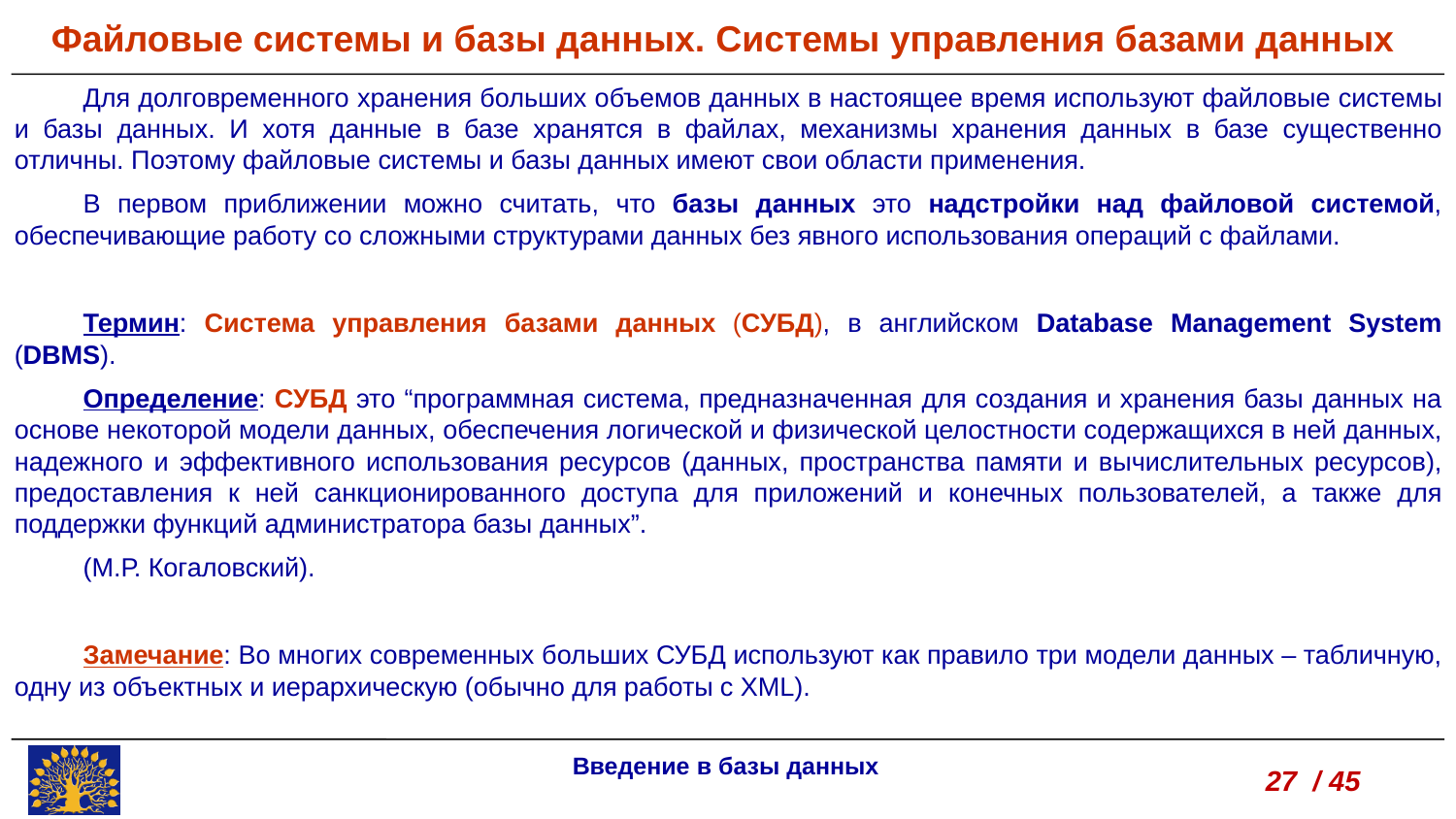

Файловые системы и базы данных. Системы управления базами данных
Для долговременного хранения больших объемов данных в настоящее время используют файловые системы и базы данных. И хотя данные в базе хранятся в файлах, механизмы хранения данных в базе существенно отличны. Поэтому файловые системы и базы данных имеют свои области применения.
В первом приближении можно считать, что базы данных это надстройки над файловой системой, обеспечивающие работу со сложными структурами данных без явного использования операций с файлами.

Термин: Система управления базами данных (СУБД), в английском Database Management System (DBMS)‏.
Определение: СУБД это “программная система, предназначенная для создания и хранения базы данных на основе некоторой модели данных, обеспечения логической и физической целостности содержащихся в ней данных, надежного и эффективного использования ресурсов (данных, пространства памяти и вычислительных ресурсов), предоставления к ней санкционированного доступа для приложений и конечных пользователей, а также для поддержки функций администратора базы данных”.
(М.Р. Когаловский).

Замечание: Во многих современных больших СУБД используют как правило три модели данных – табличную, одну из объектных и иерархическую (обычно для работы с XML).